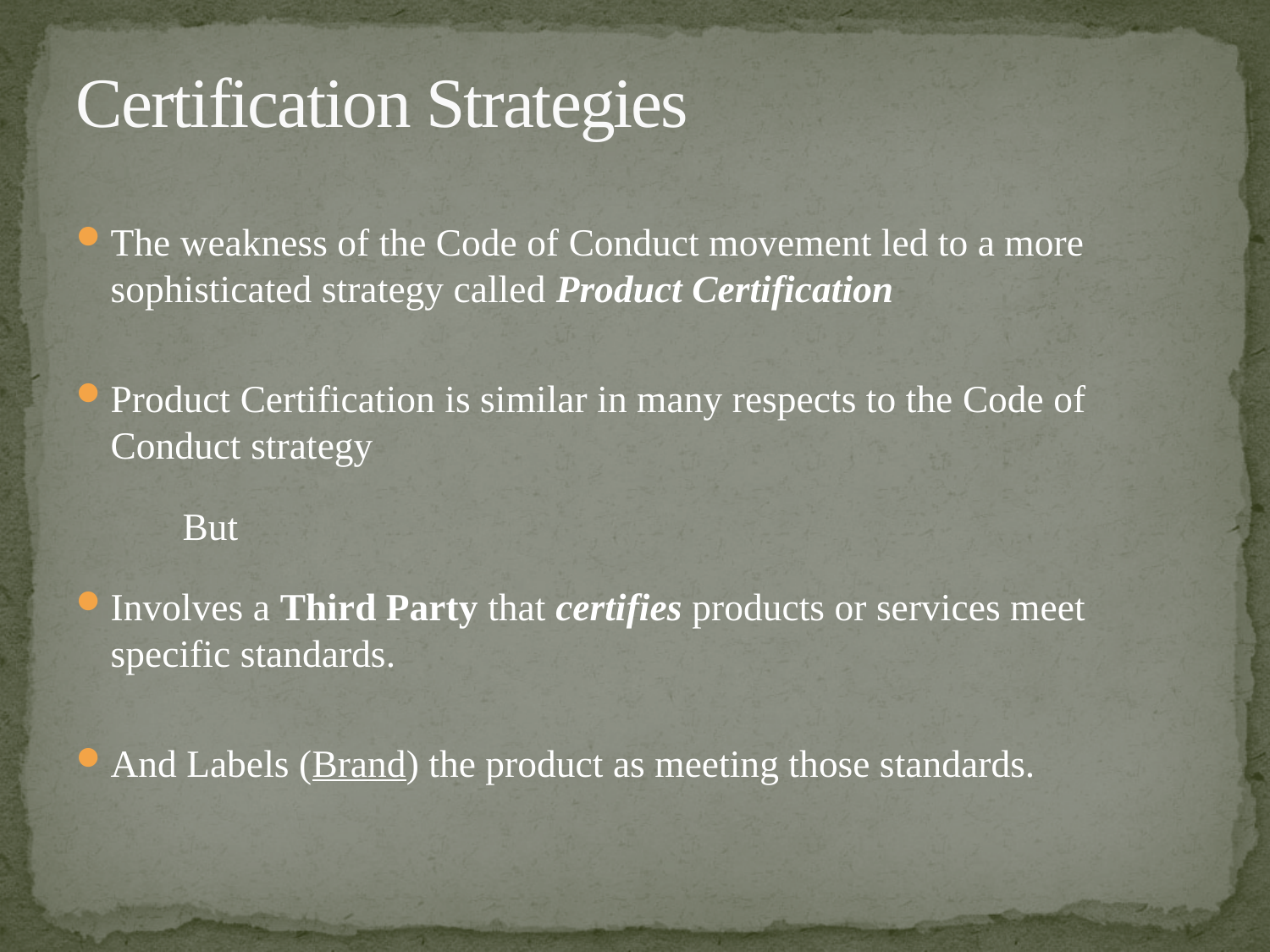

# Certification Strategies
The weakness of the Code of Conduct movement led to a more sophisticated strategy called Product Certification

Product Certification is similar in many respects to the Code of Conduct strategy

 				But

Involves a Third Party that certifies products or services meet specific standards.

And Labels (Brand) the product as meeting those standards.